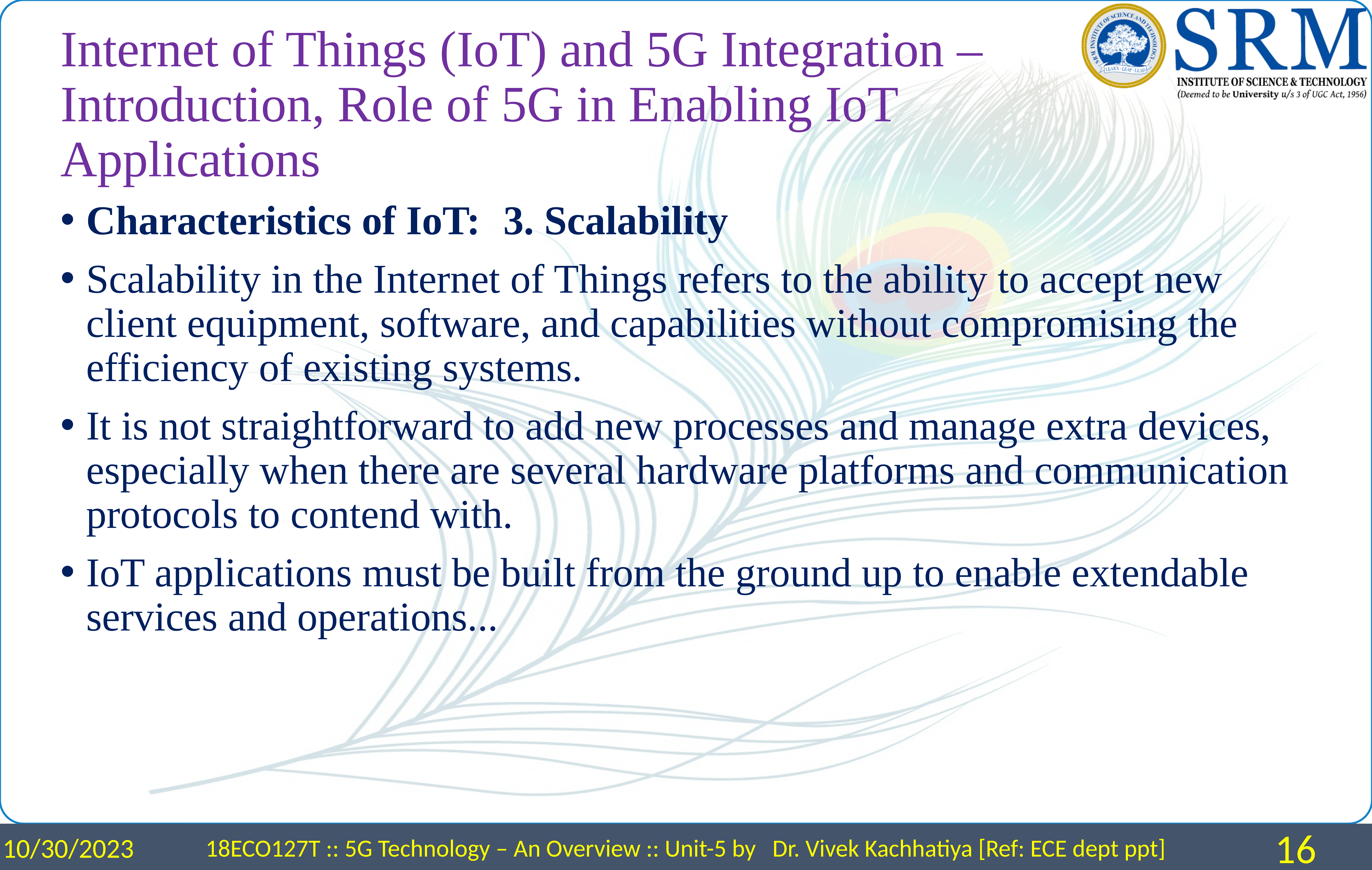

# Internet of Things (IoT) and 5G Integration – Introduction, Role of 5G in Enabling IoT Applications
Characteristics of IoT:	3. Scalability
Scalability in the Internet of Things refers to the ability to accept new client equipment, software, and capabilities without compromising the efficiency of existing systems.
It is not straightforward to add new processes and manage extra devices, especially when there are several hardware platforms and communication protocols to contend with.
IoT applications must be built from the ground up to enable extendable services and operations...
10/30/2023
18ECO127T :: 5G Technology – An Overview :: Unit-5 by   Dr. Vivek Kachhatiya [Ref: ECE dept ppt]
16